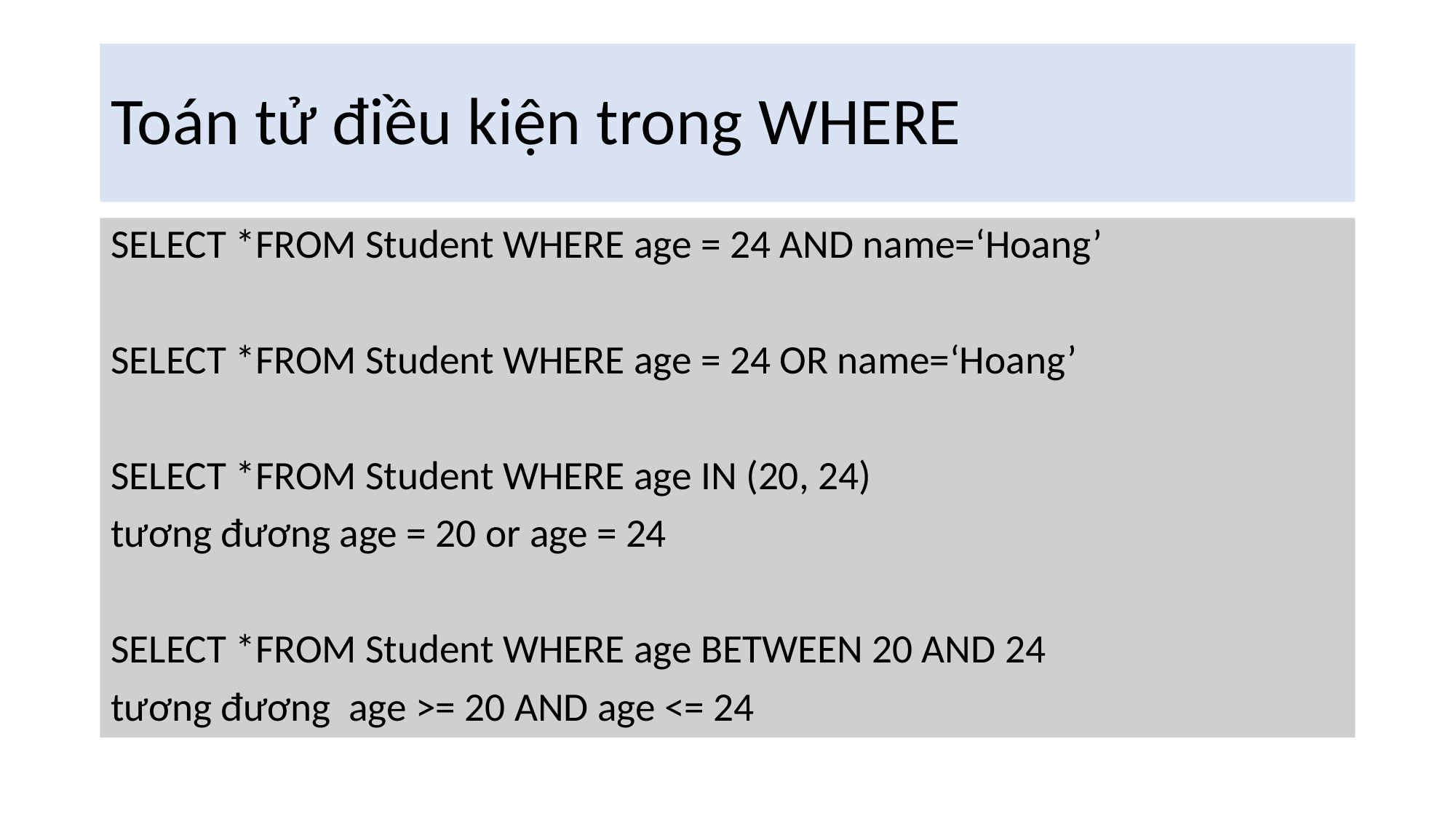

# Toán tử điều kiện trong WHERE
SELECT *FROM Student WHERE age = 24 AND name=‘Hoang’

SELECT *FROM Student WHERE age = 24 OR name=‘Hoang’

SELECT *FROM Student WHERE age IN (20, 24)
tương đương age = 20 or age = 24

SELECT *FROM Student WHERE age BETWEEN 20 AND 24
tương đương  age >= 20 AND age <= 24